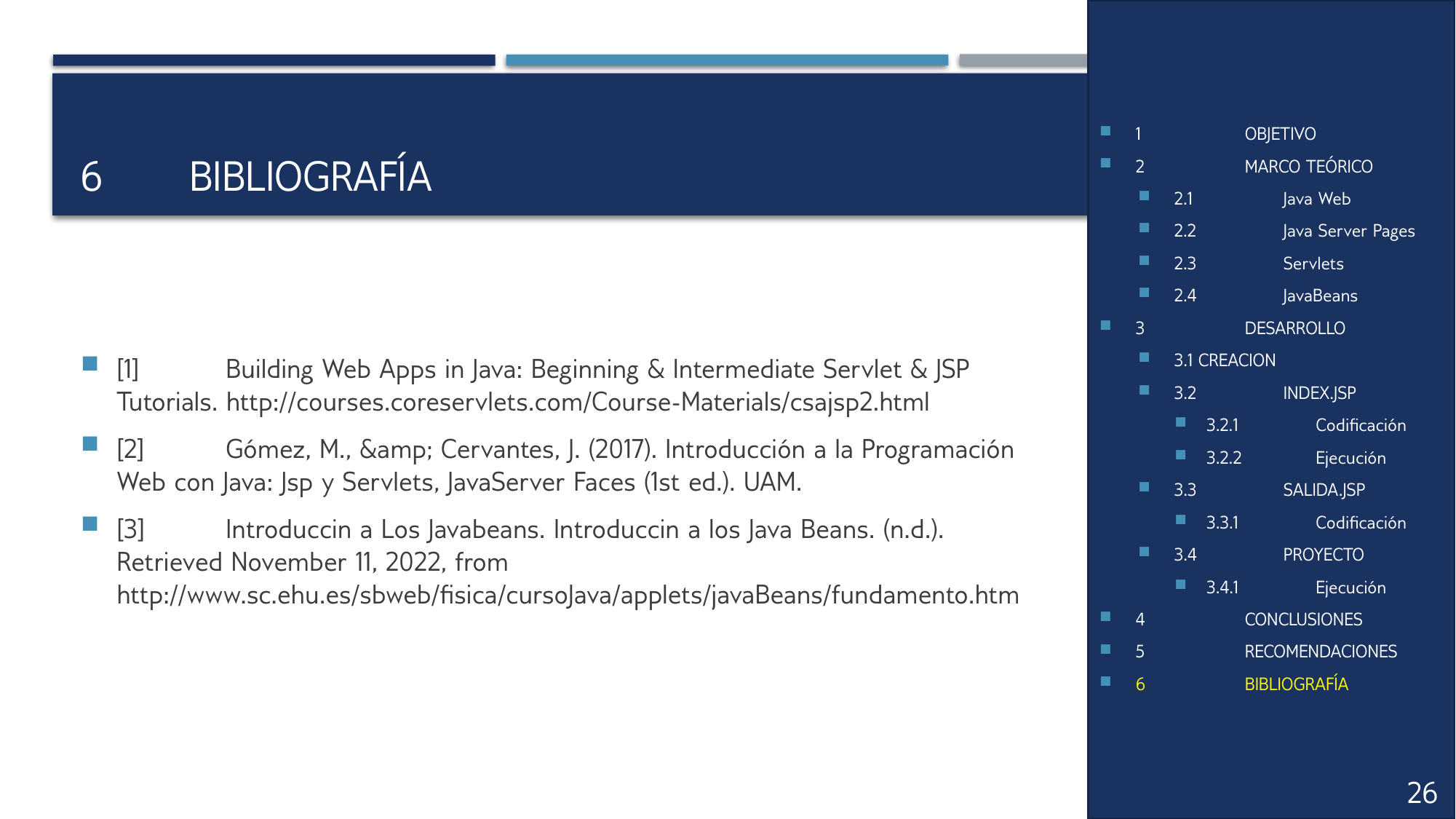

1	OBJETIVO
2	MARCO TEÓRICO
2.1	Java Web
2.2	Java Server Pages
2.3	Servlets
2.4	JavaBeans
3	DESARROLLO
3.1 CREACION
3.2	INDEX.JSP
3.2.1	Codificación
3.2.2	Ejecución
3.3	SALIDA.JSP
3.3.1	Codificación
3.4	PROYECTO
3.4.1	Ejecución
4	CONCLUSIONES
5	RECOMENDACIONES
6	BIBLIOGRAFÍA
# 6	BIBLIOGRAFÍA
[1]	Building Web Apps in Java: Beginning & Intermediate Servlet & JSP Tutorials. http://courses.coreservlets.com/Course-Materials/csajsp2.html
[2]	Gómez, M., &amp; Cervantes, J. (2017). Introducción a la Programación Web con Java: Jsp y Servlets, JavaServer Faces (1st ed.). UAM.
[3]	Introduccin a Los Javabeans. Introduccin a los Java Beans. (n.d.). Retrieved November 11, 2022, from http://www.sc.ehu.es/sbweb/fisica/cursoJava/applets/javaBeans/fundamento.htm
26